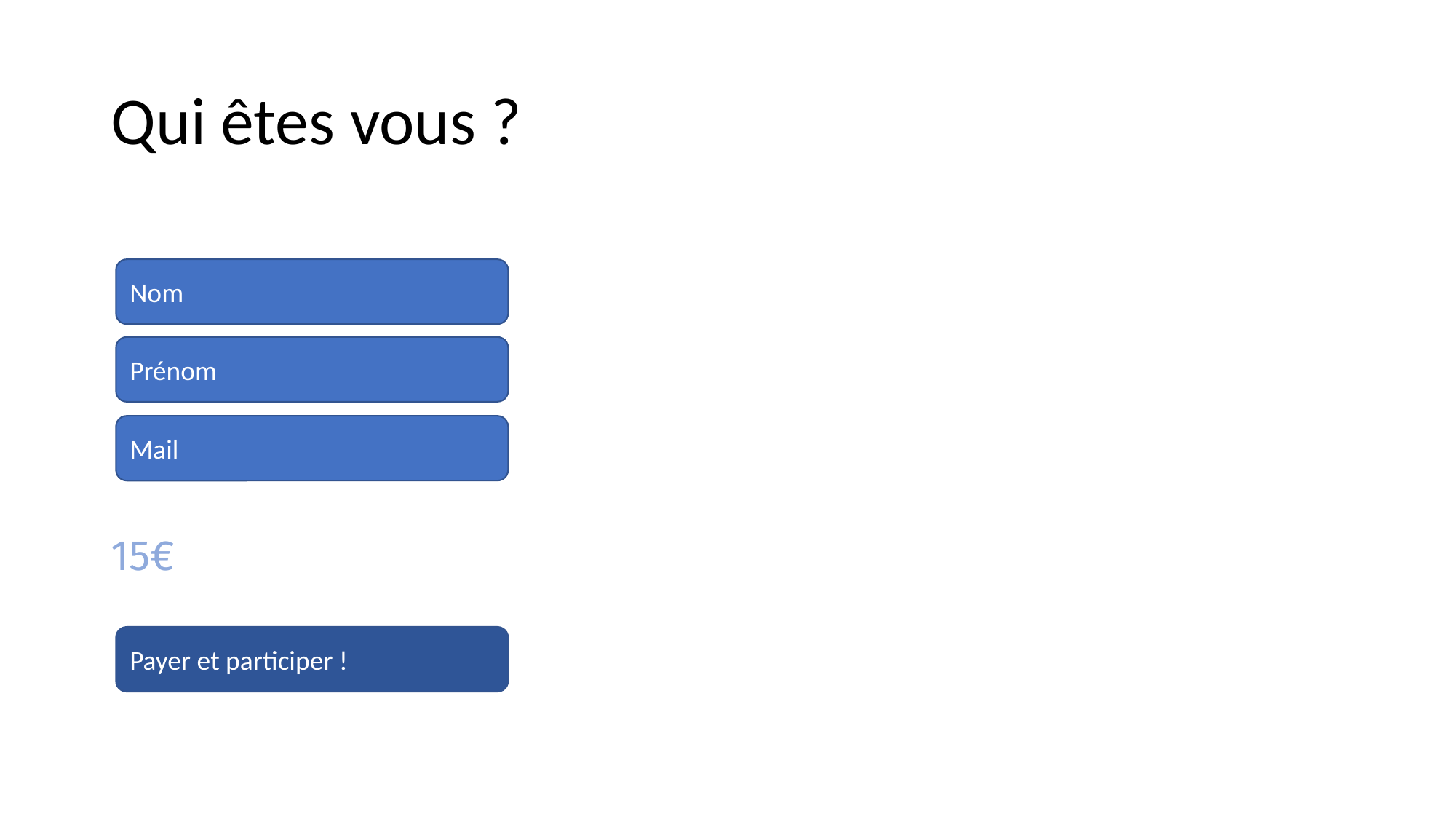

# Qui êtes vous ?

15€

Nom
Prénom
Mail
Payer et participer !